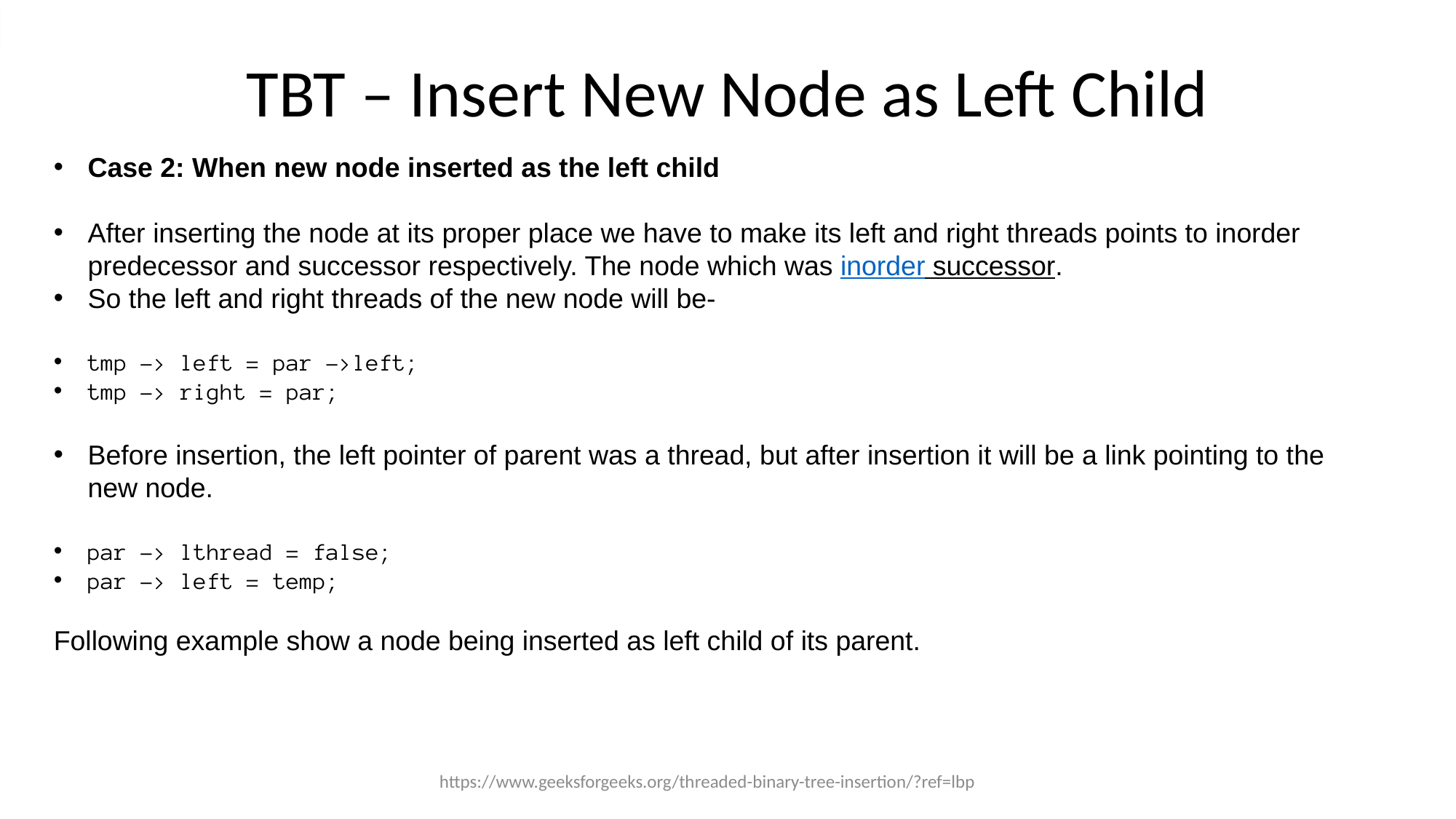

# TBT – Insert New Node as Left Child
Case 2: When new node inserted as the left child

After inserting the node at its proper place we have to make its left and right threads points to inorder predecessor and successor respectively. The node which was inorder successor.
So the left and right threads of the new node will be-

tmp -> left = par ->left;
tmp -> right = par;

Before insertion, the left pointer of parent was a thread, but after insertion it will be a link pointing to the new node.

par -> lthread = false;
par -> left = temp;

Following example show a node being inserted as left child of its parent.
https://www.geeksforgeeks.org/threaded-binary-tree-insertion/?ref=lbp